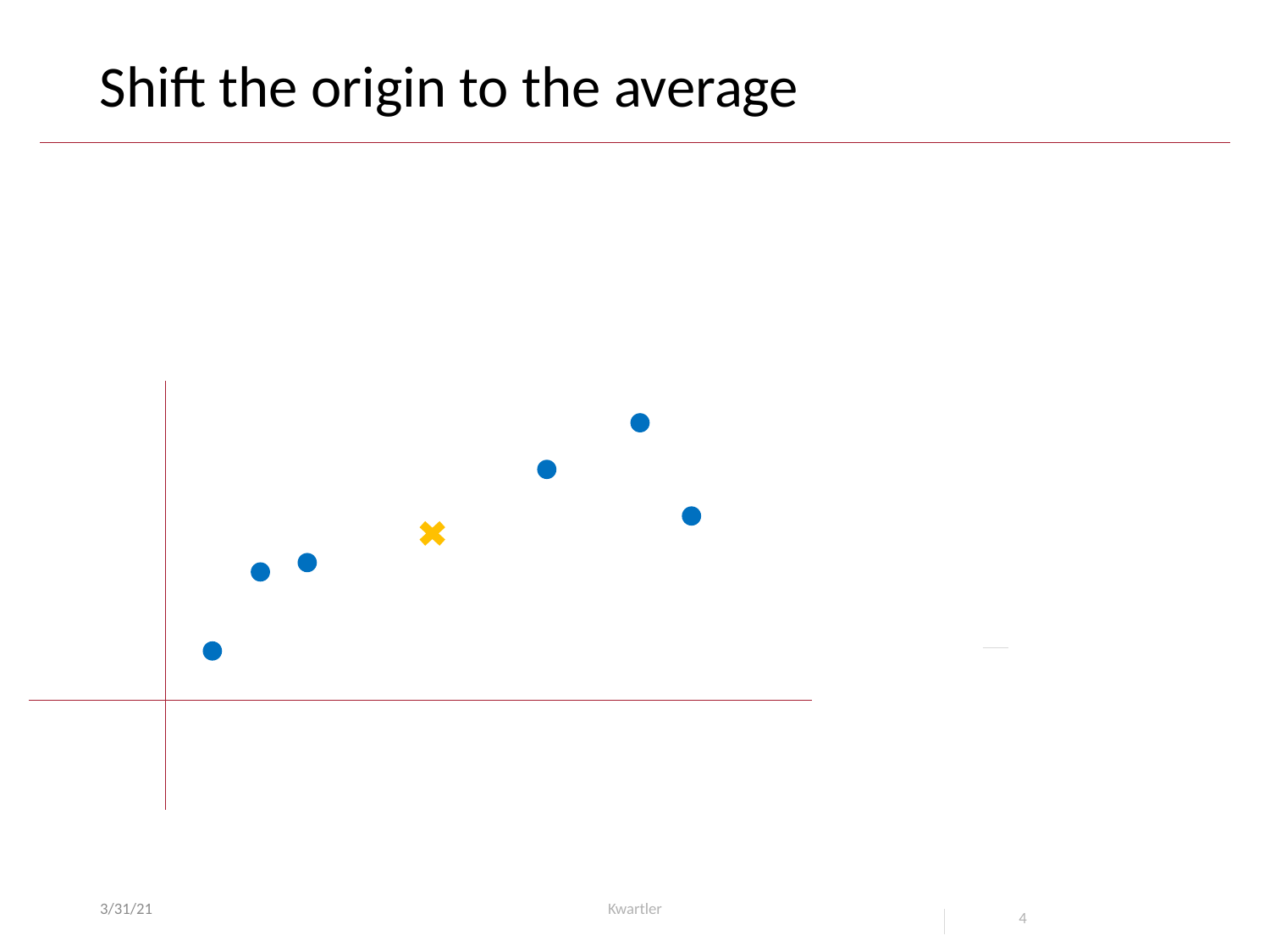

# Shift the origin to the average

3/31/21
Kwartler
4